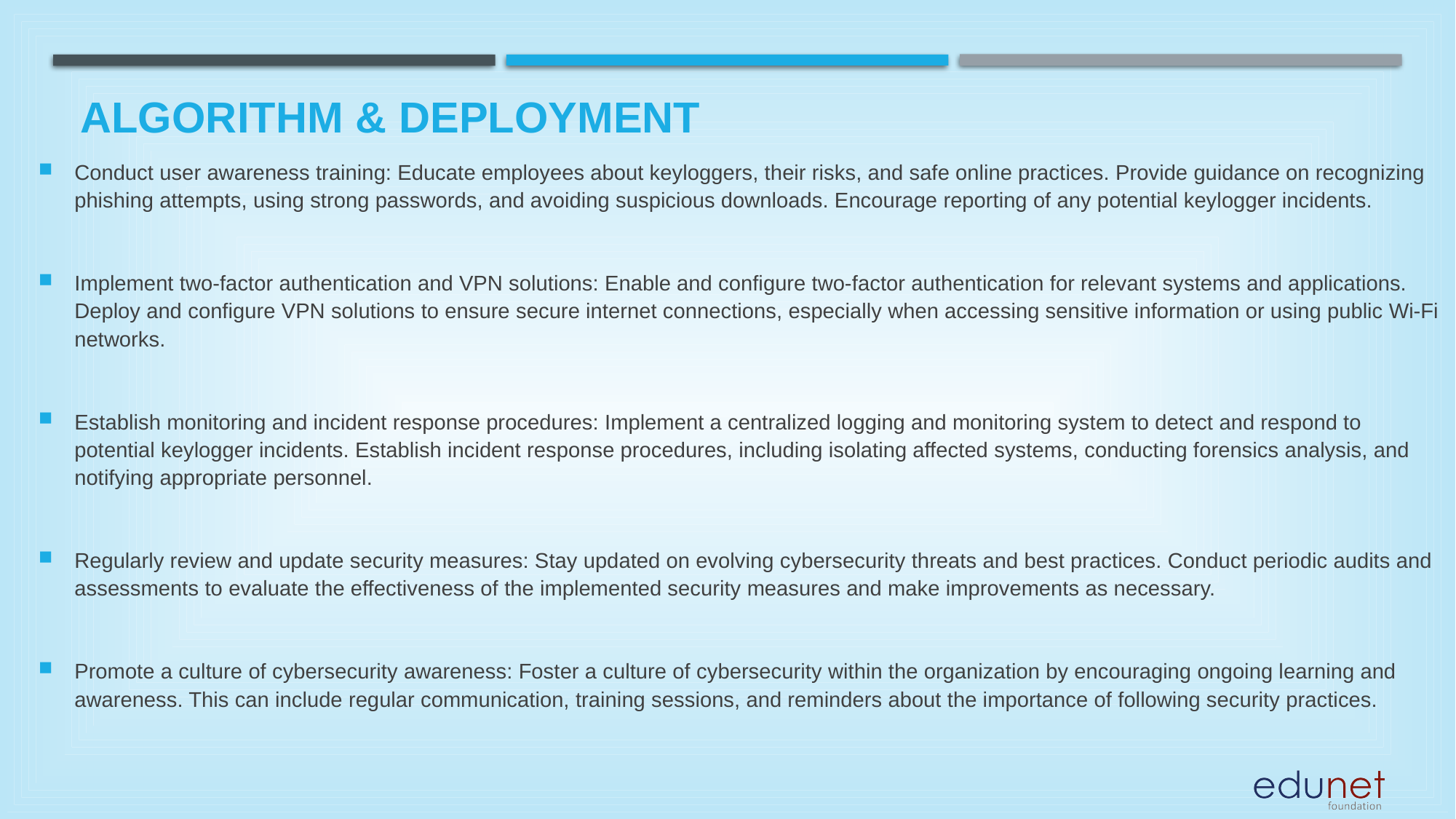

# Algorithm & Deployment
Conduct user awareness training: Educate employees about keyloggers, their risks, and safe online practices. Provide guidance on recognizing phishing attempts, using strong passwords, and avoiding suspicious downloads. Encourage reporting of any potential keylogger incidents.

Implement two-factor authentication and VPN solutions: Enable and configure two-factor authentication for relevant systems and applications. Deploy and configure VPN solutions to ensure secure internet connections, especially when accessing sensitive information or using public Wi-Fi networks.

Establish monitoring and incident response procedures: Implement a centralized logging and monitoring system to detect and respond to potential keylogger incidents. Establish incident response procedures, including isolating affected systems, conducting forensics analysis, and notifying appropriate personnel.

Regularly review and update security measures: Stay updated on evolving cybersecurity threats and best practices. Conduct periodic audits and assessments to evaluate the effectiveness of the implemented security measures and make improvements as necessary.

Promote a culture of cybersecurity awareness: Foster a culture of cybersecurity within the organization by encouraging ongoing learning and awareness. This can include regular communication, training sessions, and reminders about the importance of following security practices.